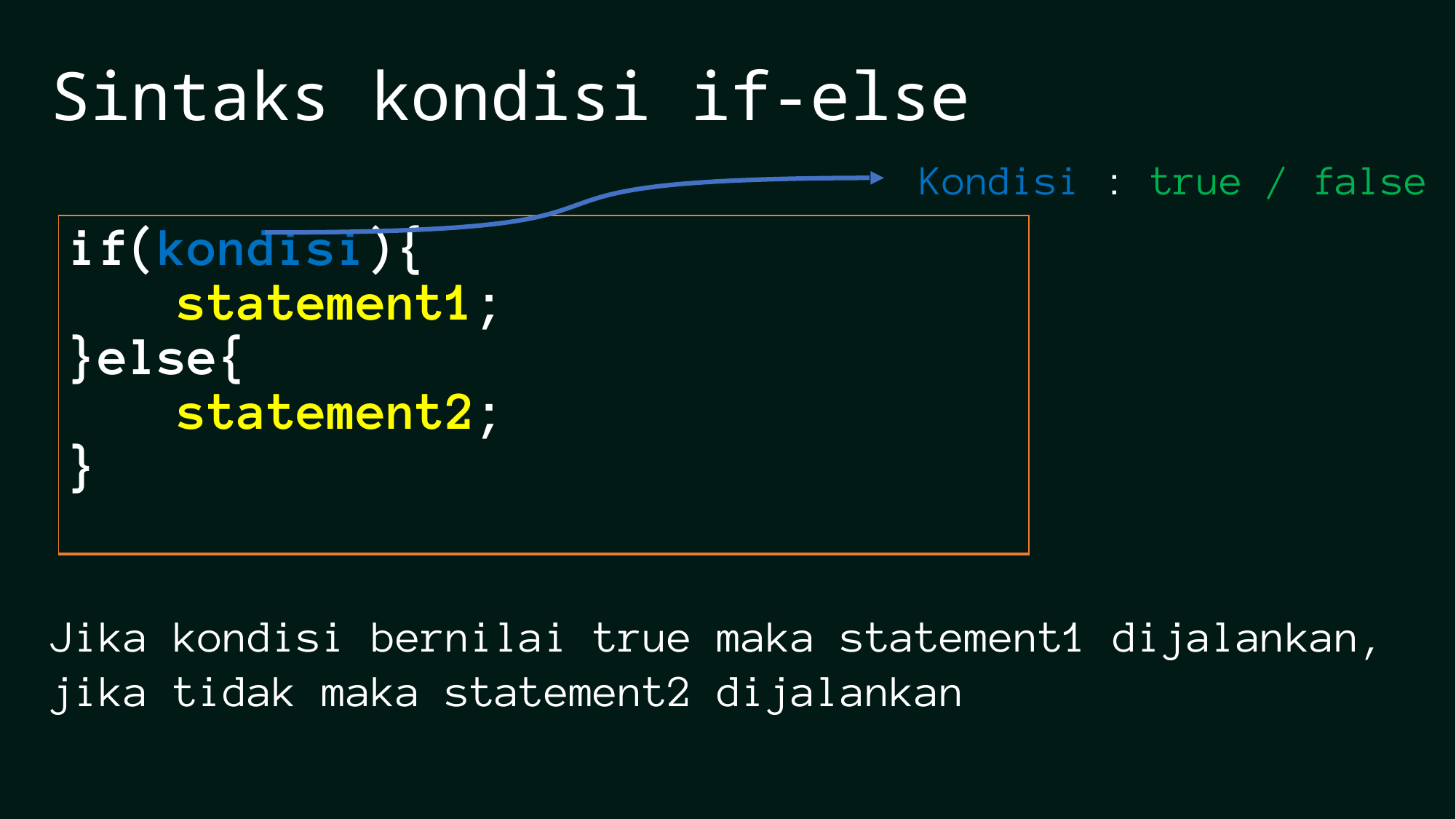

Sintaks kondisi if-else
Kondisi : true / false
| if(kondisi){ statement1; }else{ statement2; } |
| --- |
Jika kondisi bernilai true maka statement1 dijalankan, jika tidak maka statement2 dijalankan